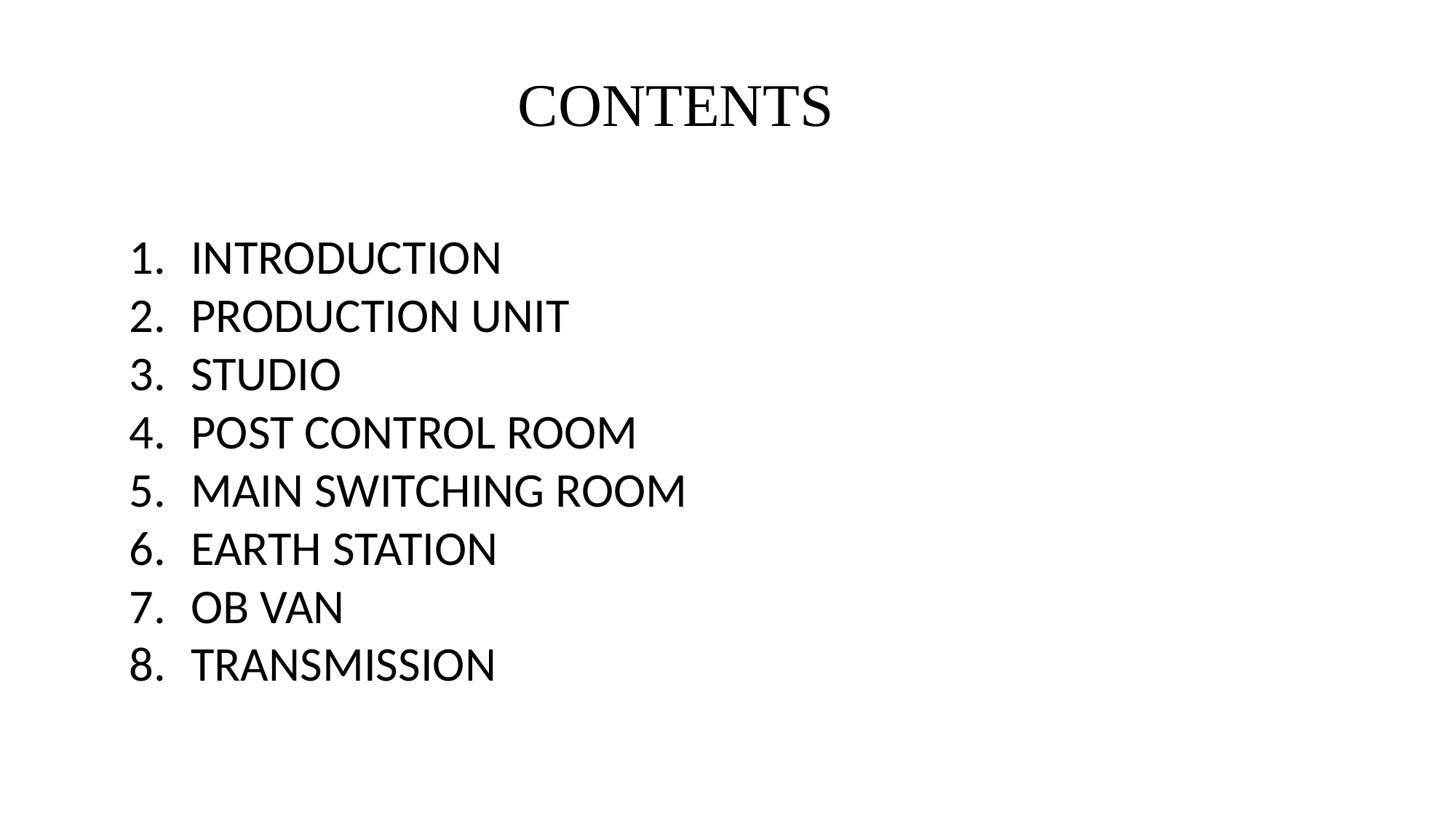

CONTENTS
INTRODUCTION
PRODUCTION UNIT
STUDIO
POST CONTROL ROOM
MAIN SWITCHING ROOM
EARTH STATION
OB VAN
TRANSMISSION